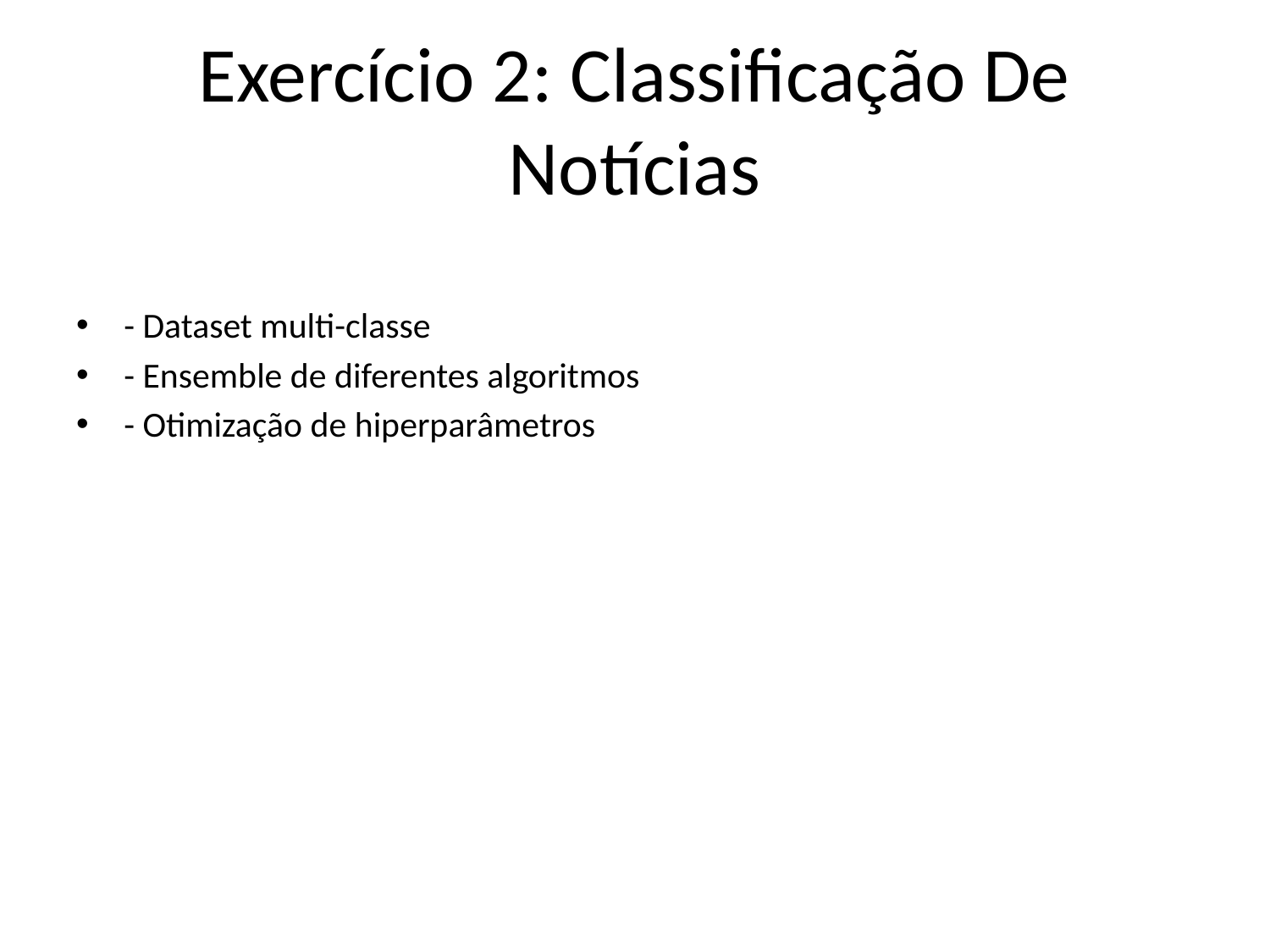

# Exercício 2: Classificação De Notícias

- Dataset multi-classe
- Ensemble de diferentes algoritmos
- Otimização de hiperparâmetros